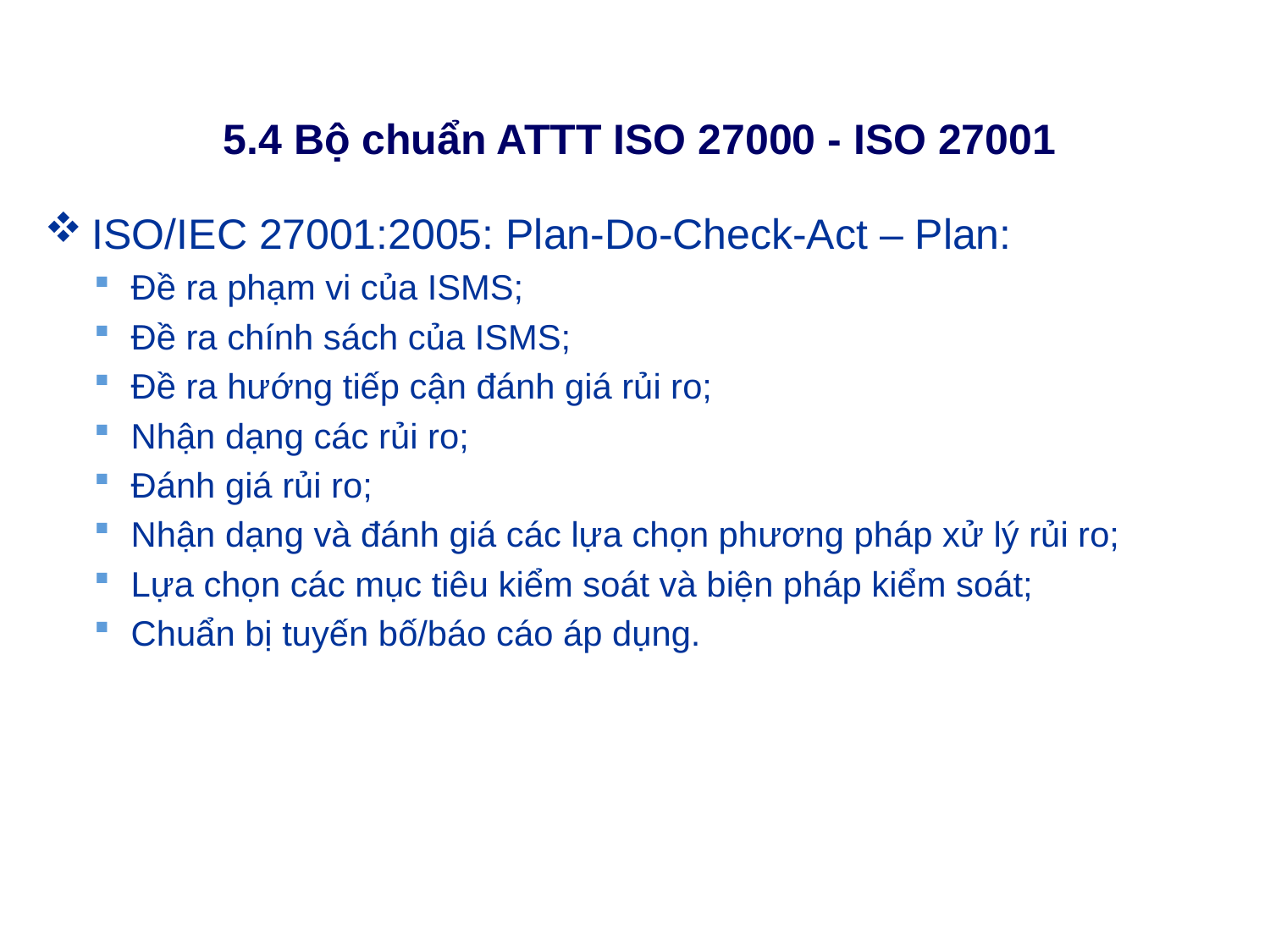

# 5.4 Bộ chuẩn ATTT ISO 27000 - ISO 27001
ISO/IEC 27001:2005: Plan-Do-Check-Act – Plan:
Đề ra phạm vi của ISMS;
Đề ra chính sách của ISMS;
Đề ra hướng tiếp cận đánh giá rủi ro;
Nhận dạng các rủi ro;
Đánh giá rủi ro;
Nhận dạng và đánh giá các lựa chọn phương pháp xử lý rủi ro;
Lựa chọn các mục tiêu kiểm soát và biện pháp kiểm soát;
Chuẩn bị tuyến bố/báo cáo áp dụng.